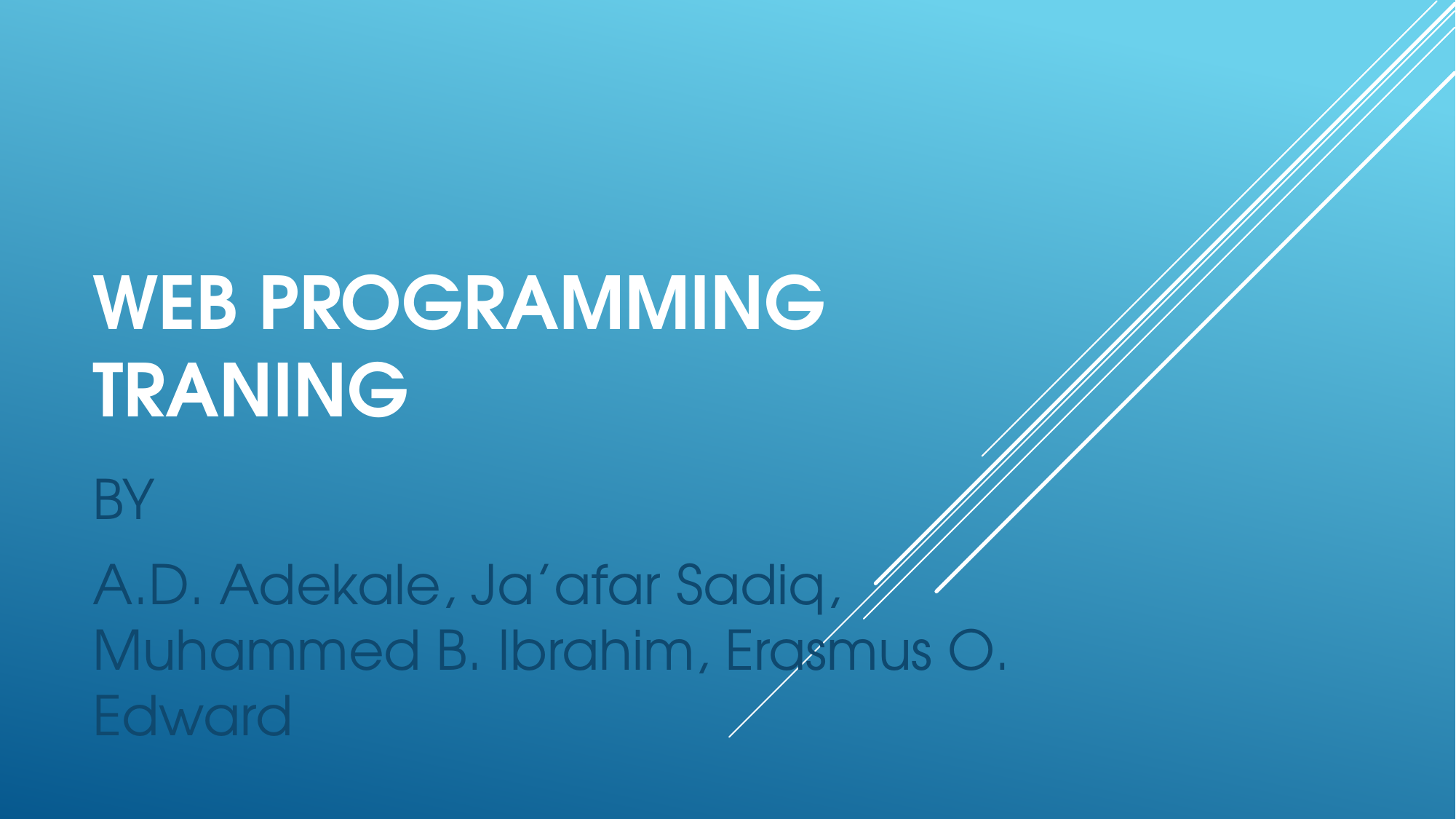

# WEB PROGRAMMING TRANING
BY
A.D. Adekale, Ja’afar Sadiq, Muhammed B. Ibrahim, Erasmus O. Edward